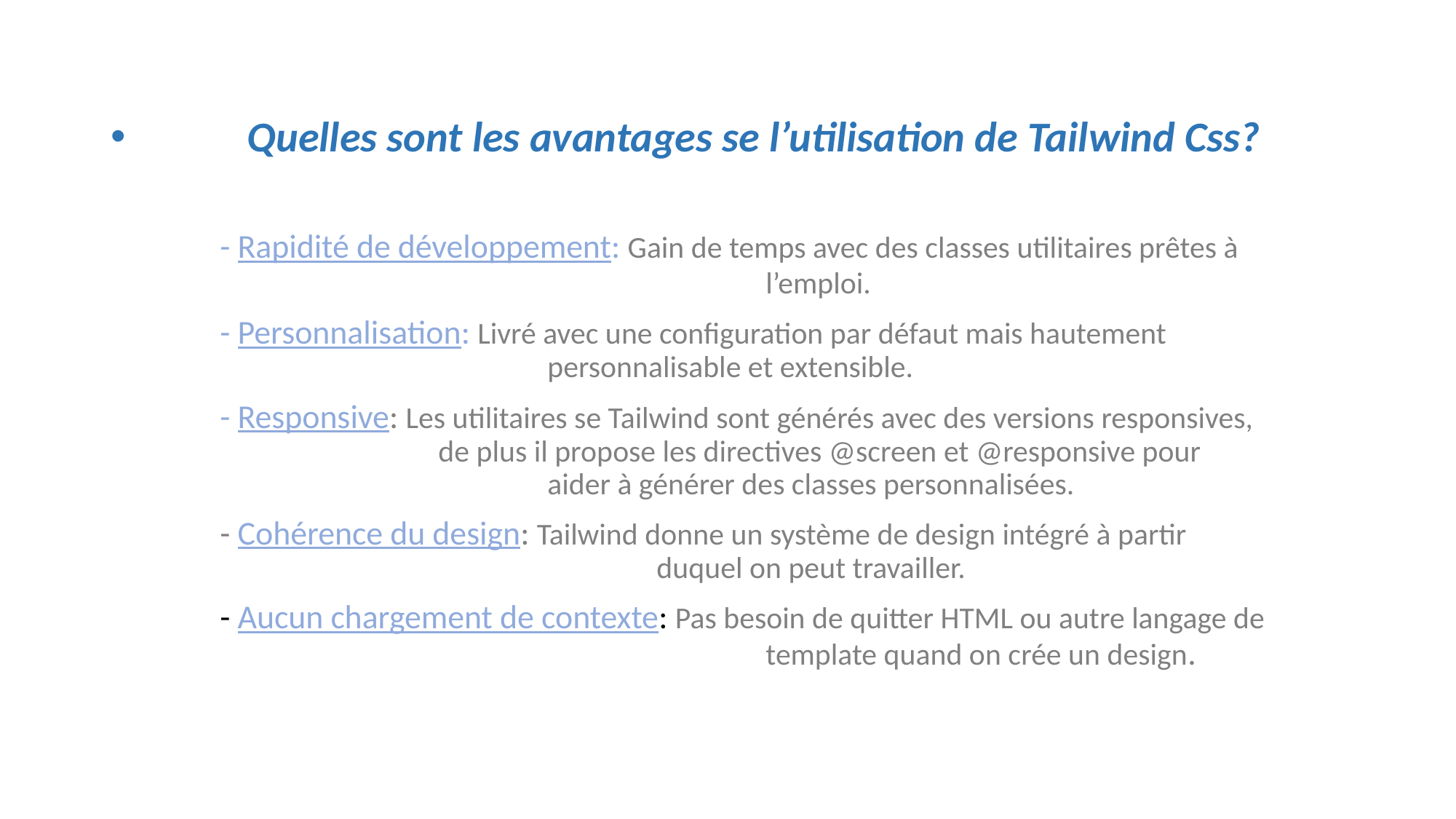

#

	Quelles sont les avantages se l’utilisation de Tailwind Css?
	- Rapidité de développement: Gain de temps avec des classes utilitaires prêtes à 							l’emploi.
	- Personnalisation: Livré avec une configuration par défaut mais hautement 						personnalisable et extensible.
	- Responsive: Les utilitaires se Tailwind sont générés avec des versions responsives, 				de plus il propose les directives @screen et @responsive pour 					aider à générer des classes personnalisées.
	- Cohérence du design: Tailwind donne un système de design intégré à partir 						   	duquel on peut travailler.
	- Aucun chargement de contexte: Pas besoin de quitter HTML ou autre langage de 							template quand on crée un design.